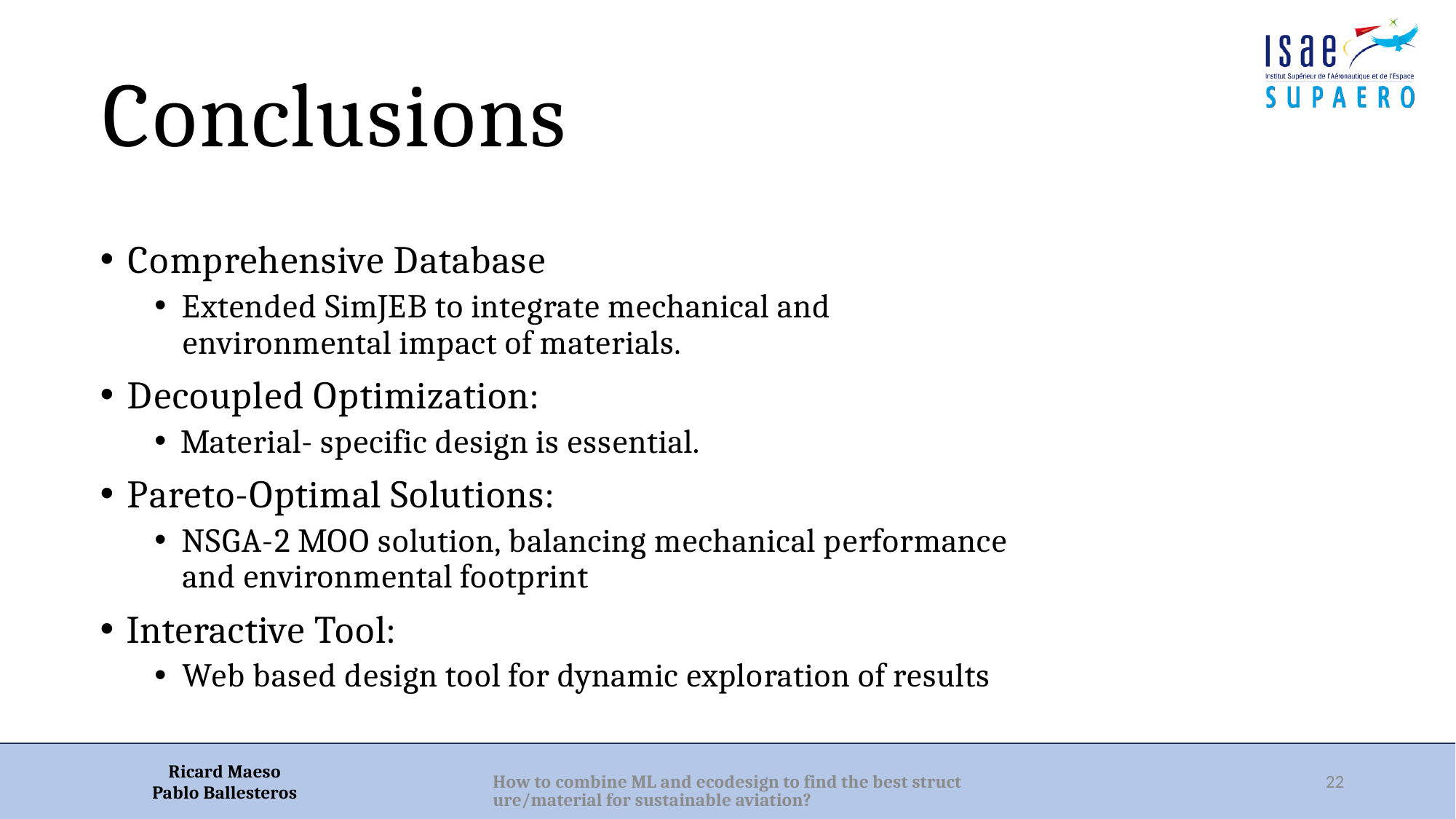

Conclusions

Comprehensive Database
Extended SimJEB to integrate mechanical and environmental impact of materials.
Decoupled Optimization:
Material- specific design is essential.
Pareto-Optimal Solutions:
NSGA-2 MOO solution, balancing mechanical performance and environmental footprint
Interactive Tool:
Web based design tool for dynamic exploration of results

How to combine ML and ecodesign to find the best structure/material for sustainable aviation?
22